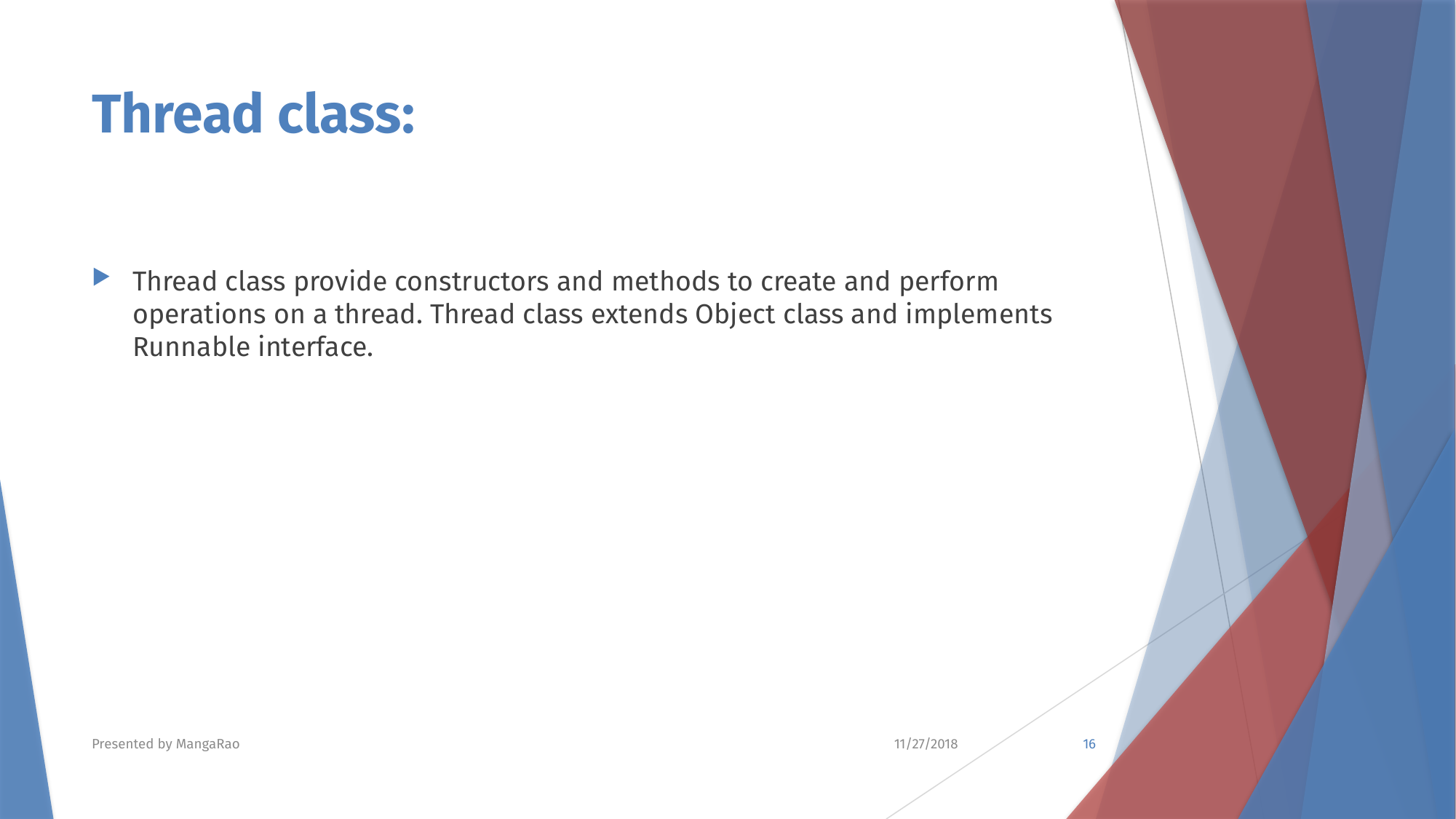

# Thread class:
Thread class provide constructors and methods to create and perform operations on a thread. Thread class extends Object class and implements Runnable interface.

Presented by MangaRao
11/27/2018
16